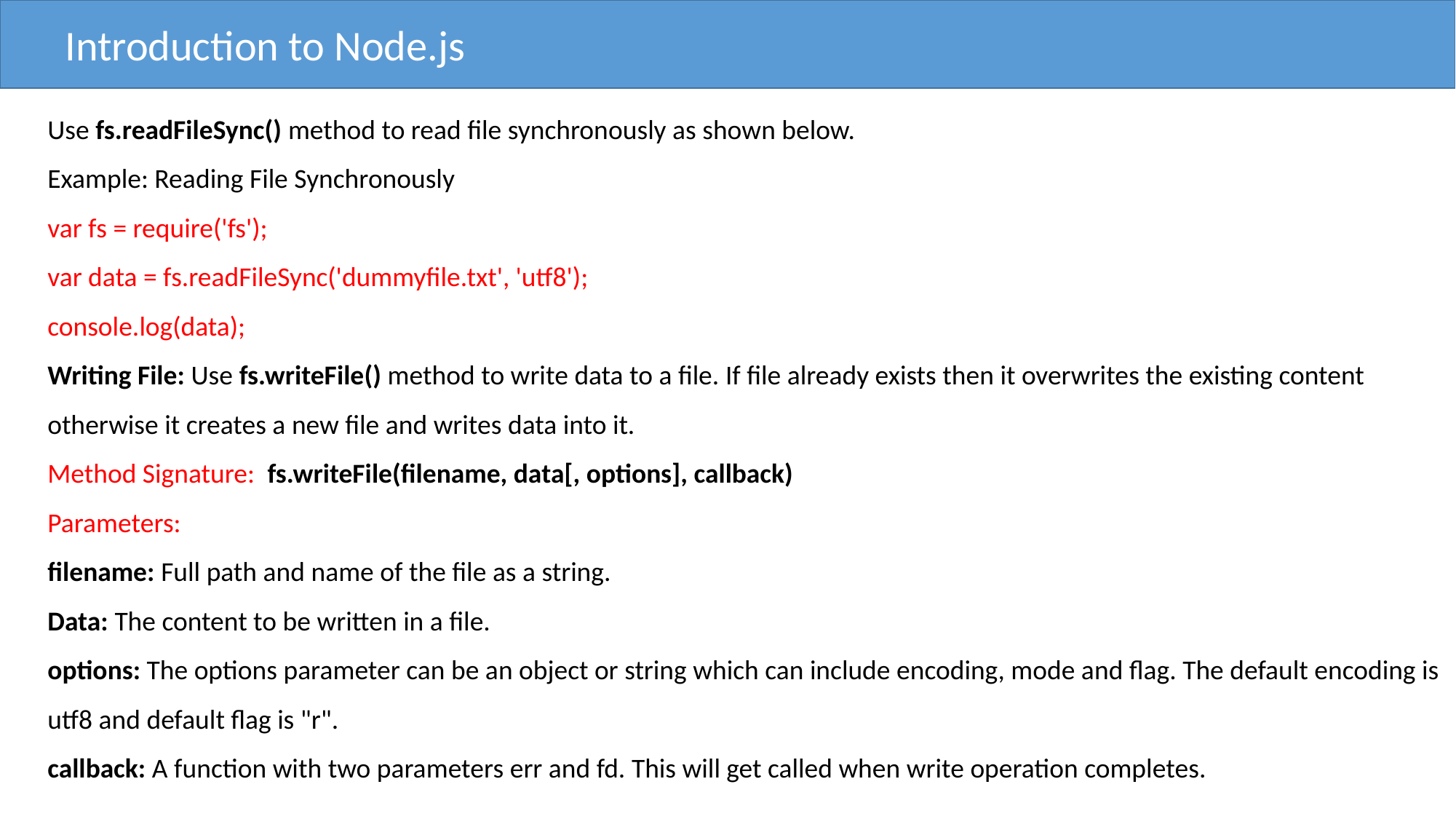

Introduction to Node.js

Use fs.readFileSync() method to read file synchronously as shown below.
Example: Reading File Synchronously
var fs = require('fs');
var data = fs.readFileSync('dummyfile.txt', 'utf8');
console.log(data);
Writing File: Use fs.writeFile() method to write data to a file. If file already exists then it overwrites the existing content otherwise it creates a new file and writes data into it.
Method Signature:  fs.writeFile(filename, data[, options], callback)
Parameters:
filename: Full path and name of the file as a string.
Data: The content to be written in a file.
options: The options parameter can be an object or string which can include encoding, mode and flag. The default encoding is utf8 and default flag is "r".
callback: A function with two parameters err and fd. This will get called when write operation completes.